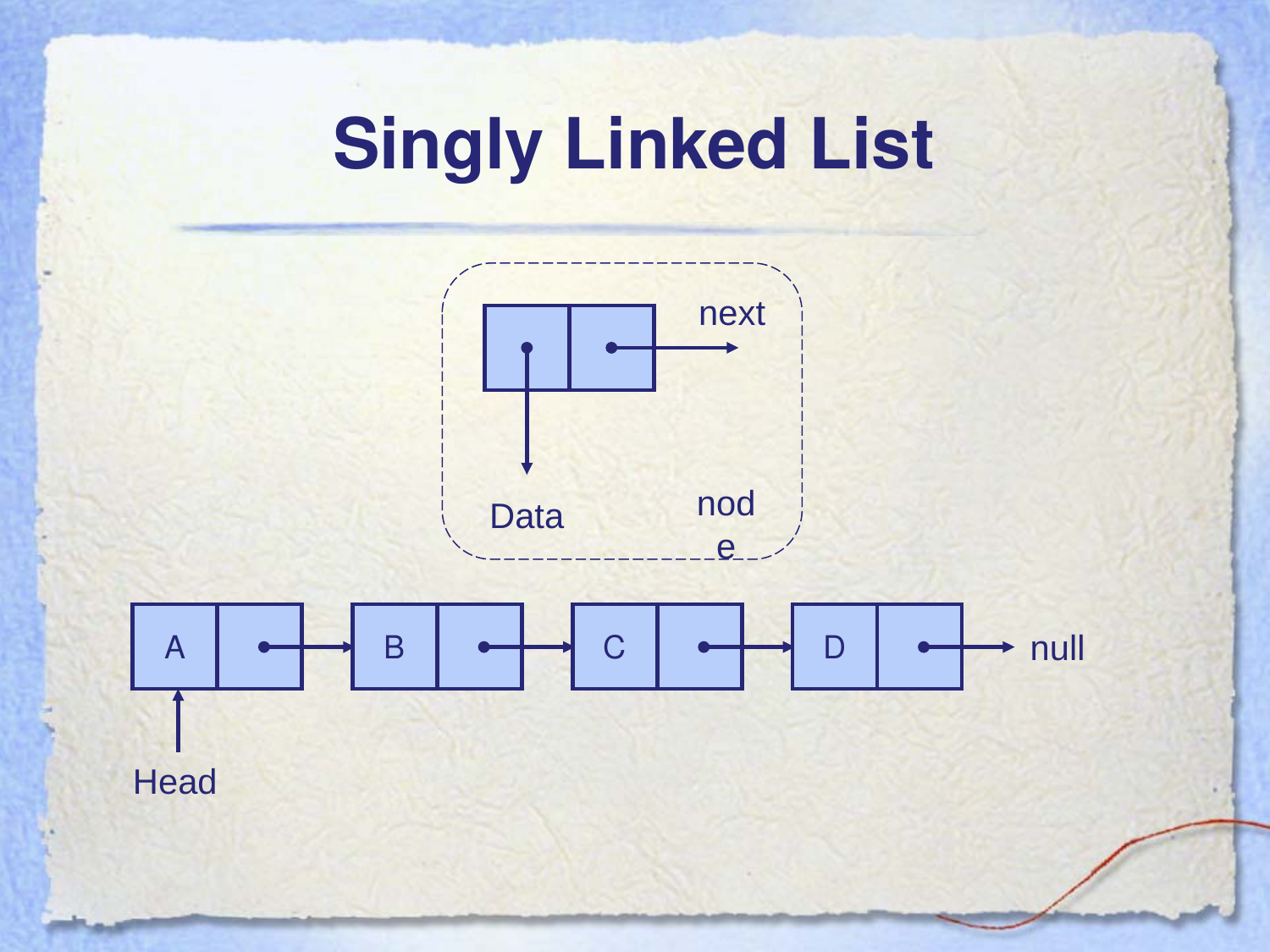

# Singly Linked List

next

node
Data
A

B

C

D

null

Head